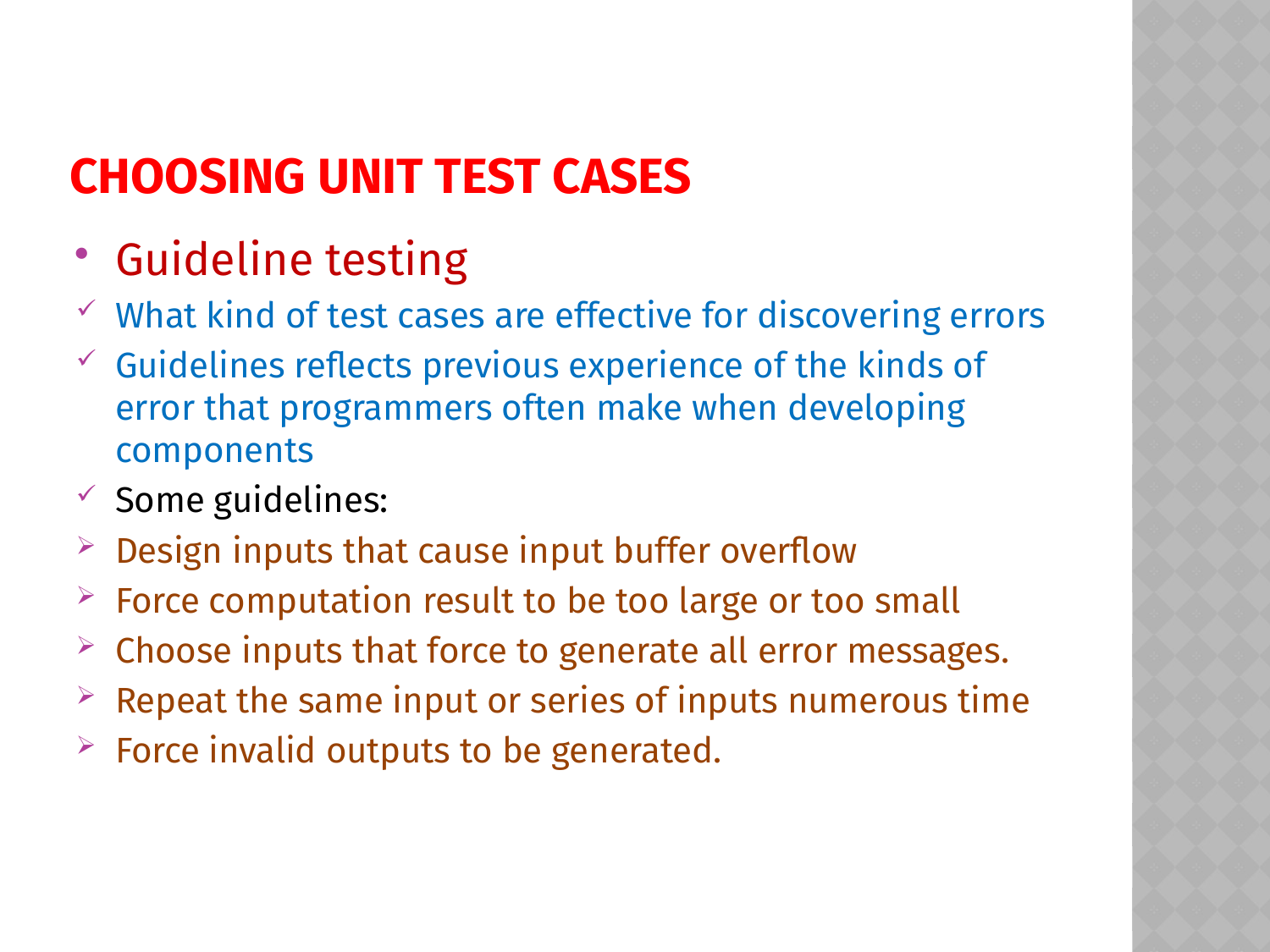

# Choosing unit test cases
Guideline testing
What kind of test cases are effective for discovering errors
Guidelines reflects previous experience of the kinds of error that programmers often make when developing components
Some guidelines:
Design inputs that cause input buffer overflow
Force computation result to be too large or too small
Choose inputs that force to generate all error messages.
Repeat the same input or series of inputs numerous time
Force invalid outputs to be generated.